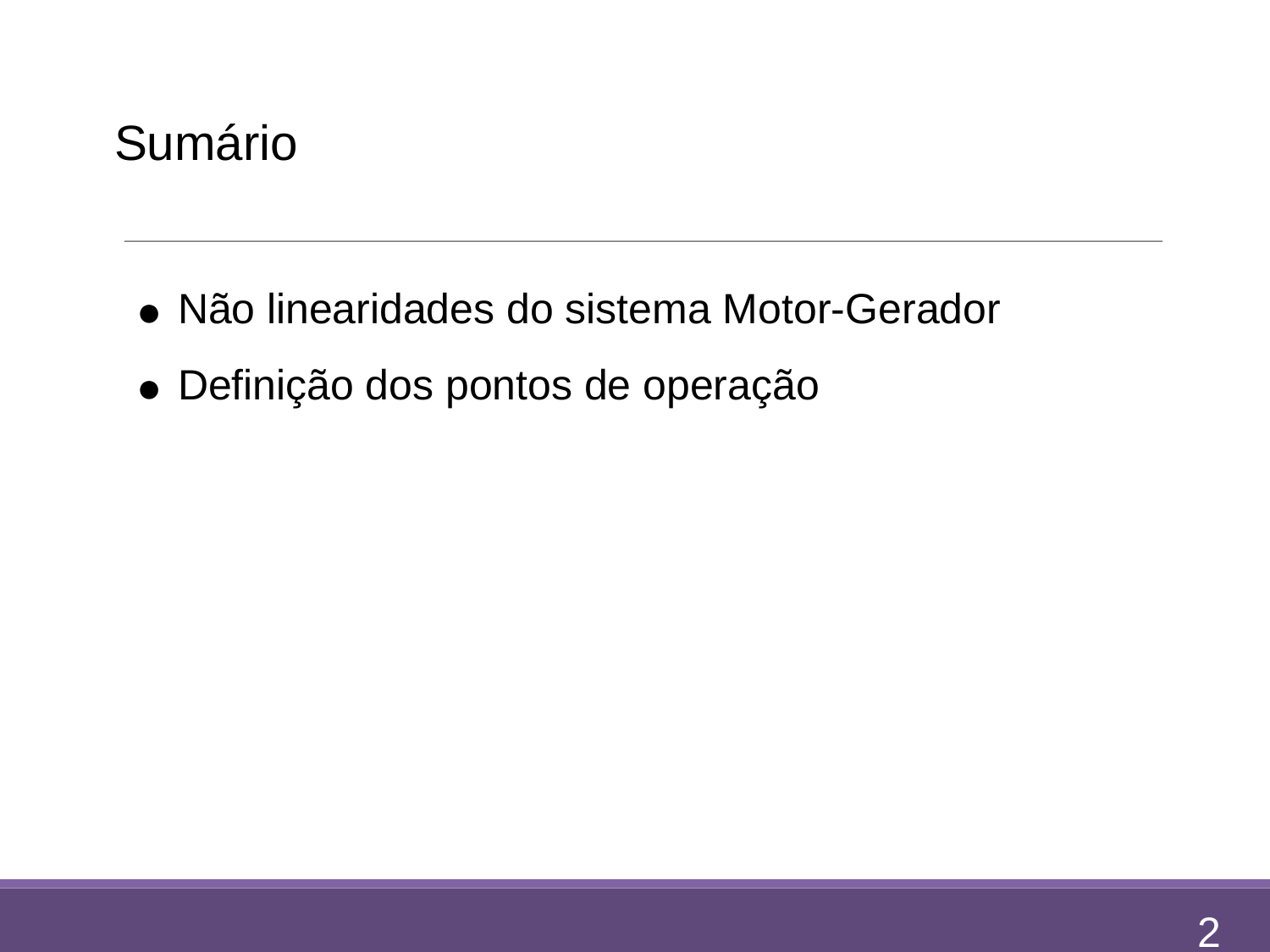

Sumário
Não linearidades do sistema Motor-Gerador
Definição dos pontos de operação

2